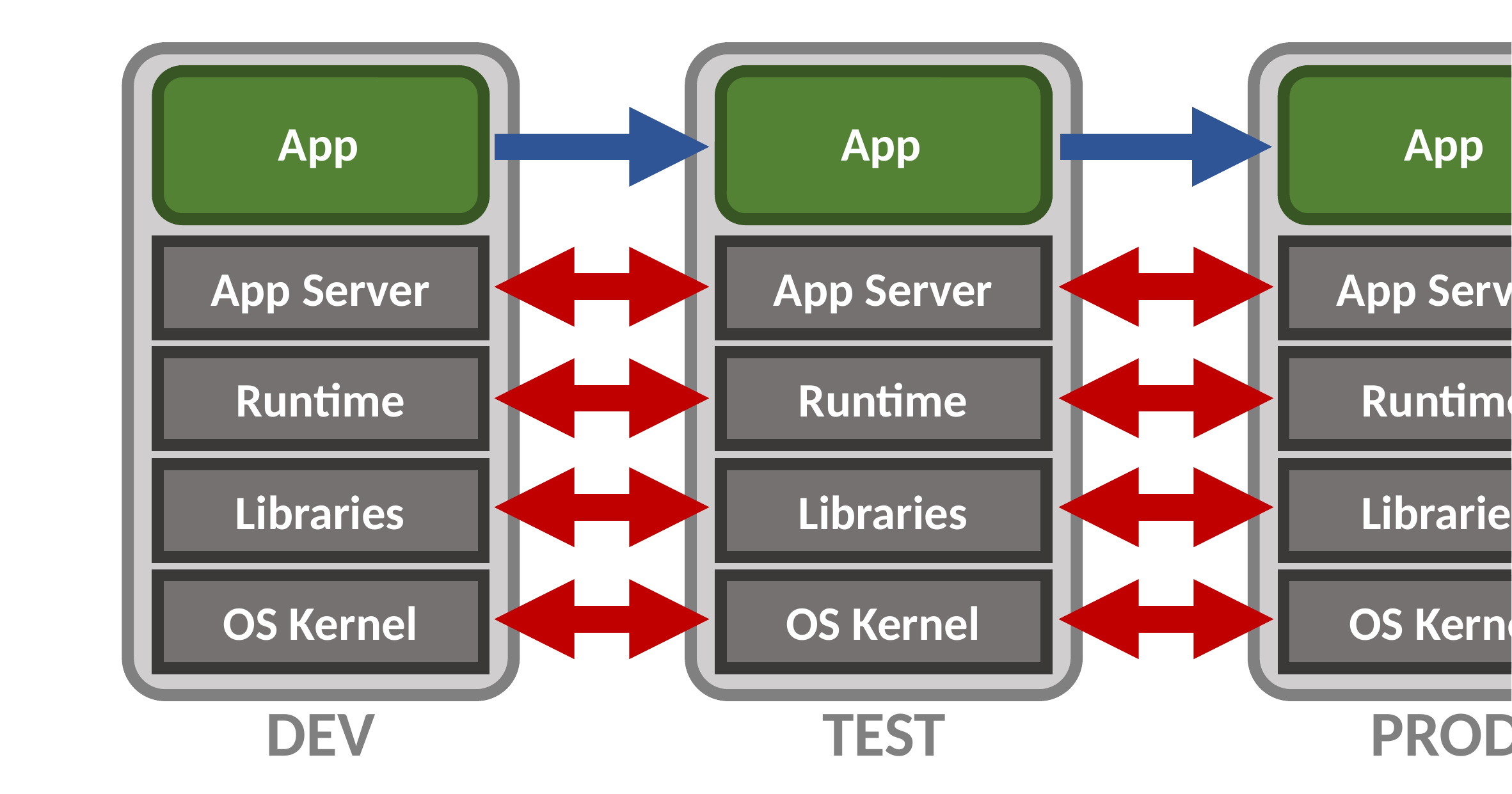

App

App Server

Runtime

Libraries

OS Kernel
DEV

App

App Server

Runtime

Libraries

OS Kernel
TEST

App

App Server

Runtime

Libraries

OS Kernel
PROD